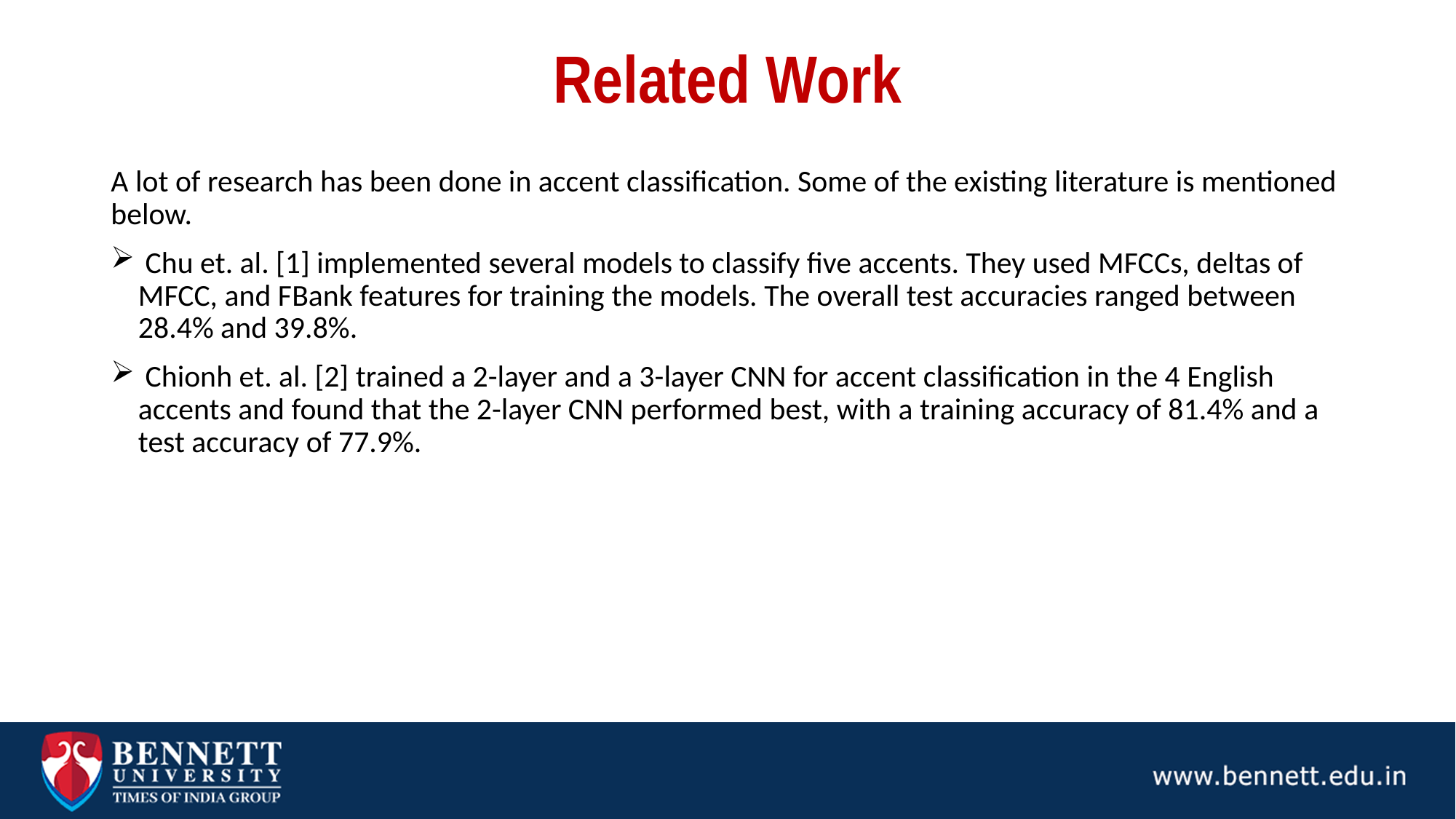

# Related Work
A lot of research has been done in accent classification. Some of the existing literature is mentioned below.
 Chu et. al. [1] implemented several models to classify five accents. They used MFCCs, deltas of MFCC, and FBank features for training the models. The overall test accuracies ranged between 28.4% and 39.8%.
 Chionh et. al. [2] trained a 2-layer and a 3-layer CNN for accent classification in the 4 English accents and found that the 2-layer CNN performed best, with a training accuracy of 81.4% and a test accuracy of 77.9%.